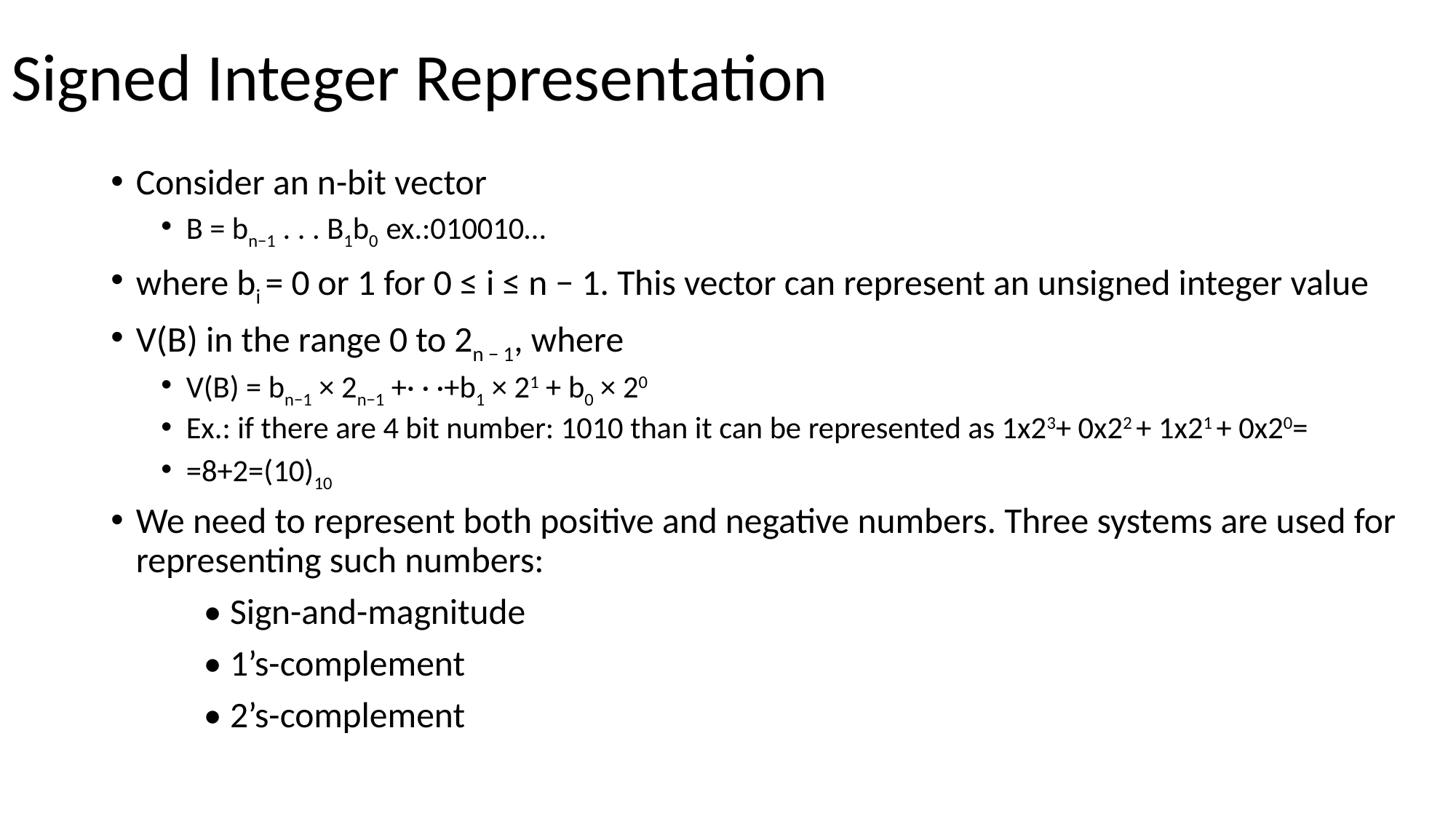

# Signed Integer Representation
Consider an n-bit vector
B = bn−1 . . . B1b0  ex.:010010…
where bi = 0 or 1 for 0 ≤ i ≤ n − 1. This vector can represent an unsigned integer value
V(B) in the range 0 to 2n − 1, where
V(B) = bn−1 × 2n−1 +· · ·+b1 × 21 + b0 × 20
Ex.: if there are 4 bit number: 1010 than it can be represented as 1x23+ 0x22 + 1x21 + 0x20=
=8+2=(10)10
We need to represent both positive and negative numbers. Three systems are used for representing such numbers:
	• Sign-and-magnitude
	• 1’s-complement
	• 2’s-complement